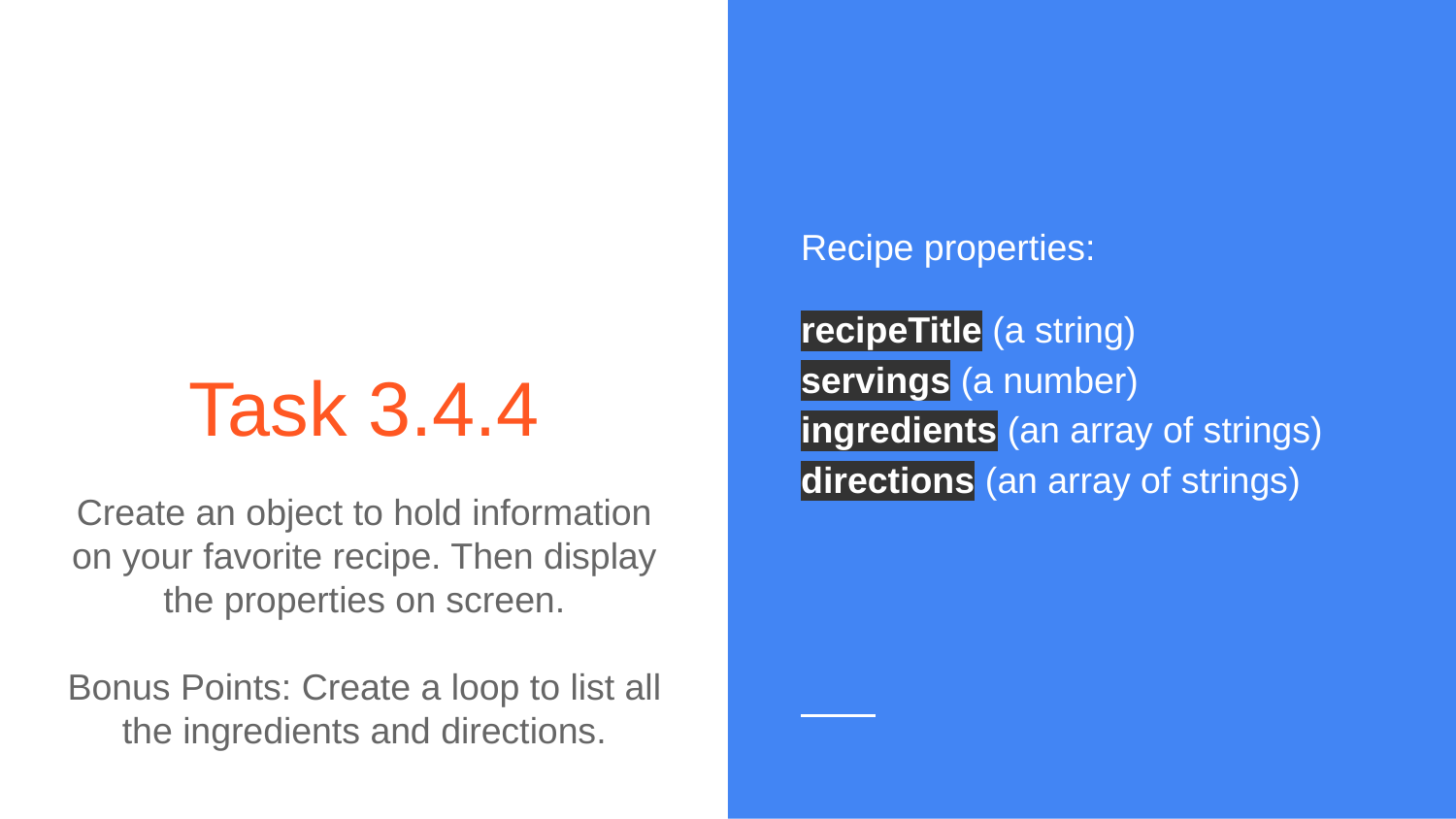

Recipe properties:
recipeTitle (a string)
servings (a number)
ingredients (an array of strings)
directions (an array of strings)

# Task 3.4.4
Create an object to hold information on your favorite recipe. Then display the properties on screen.

Bonus Points: Create a loop to list all the ingredients and directions.